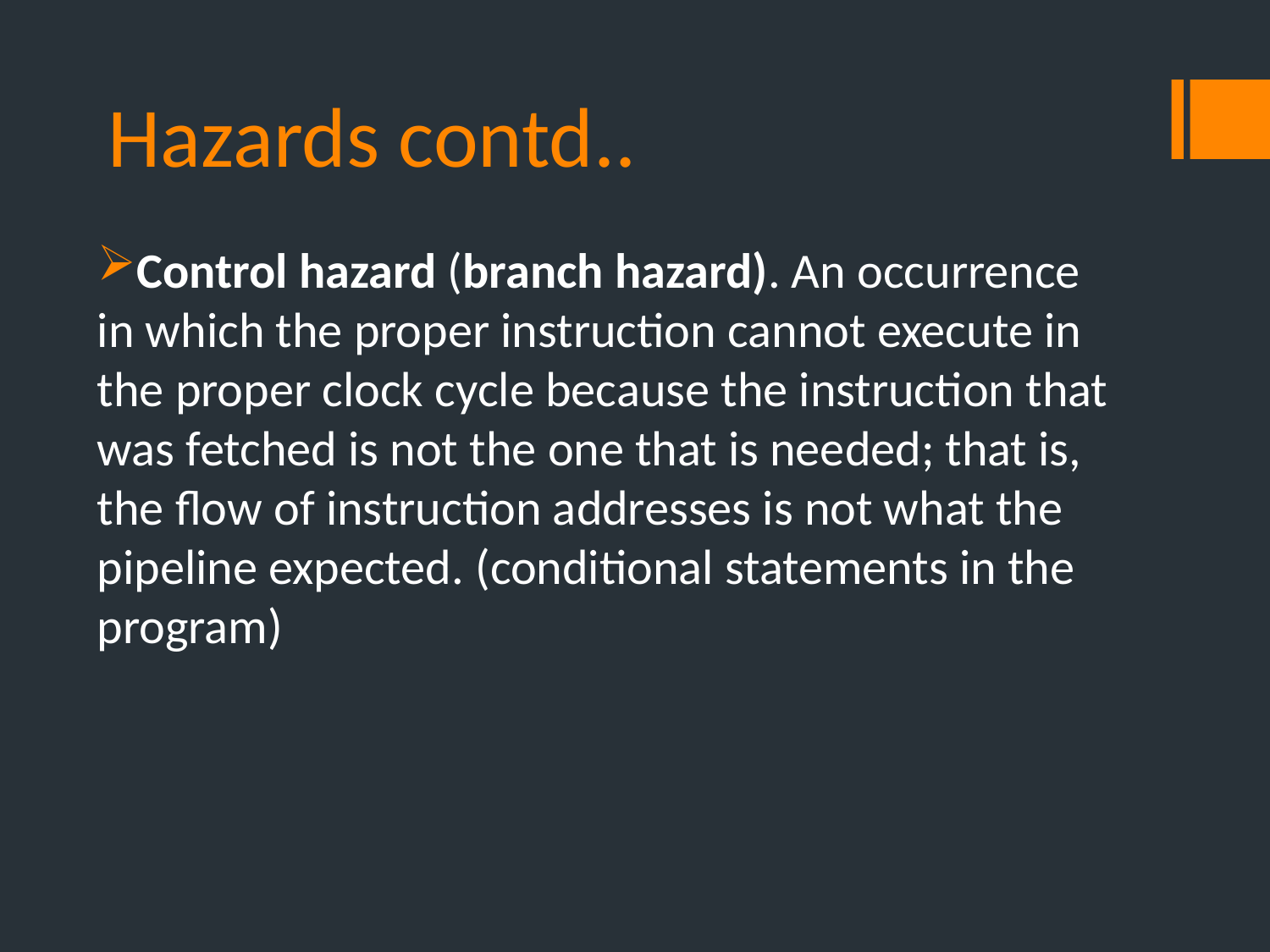

# Hazards contd..
Control hazard (branch hazard). An occurrence in which the proper instruction cannot execute in the proper clock cycle because the instruction that was fetched is not the one that is needed; that is, the flow of instruction addresses is not what the pipeline expected. (conditional statements in the program)